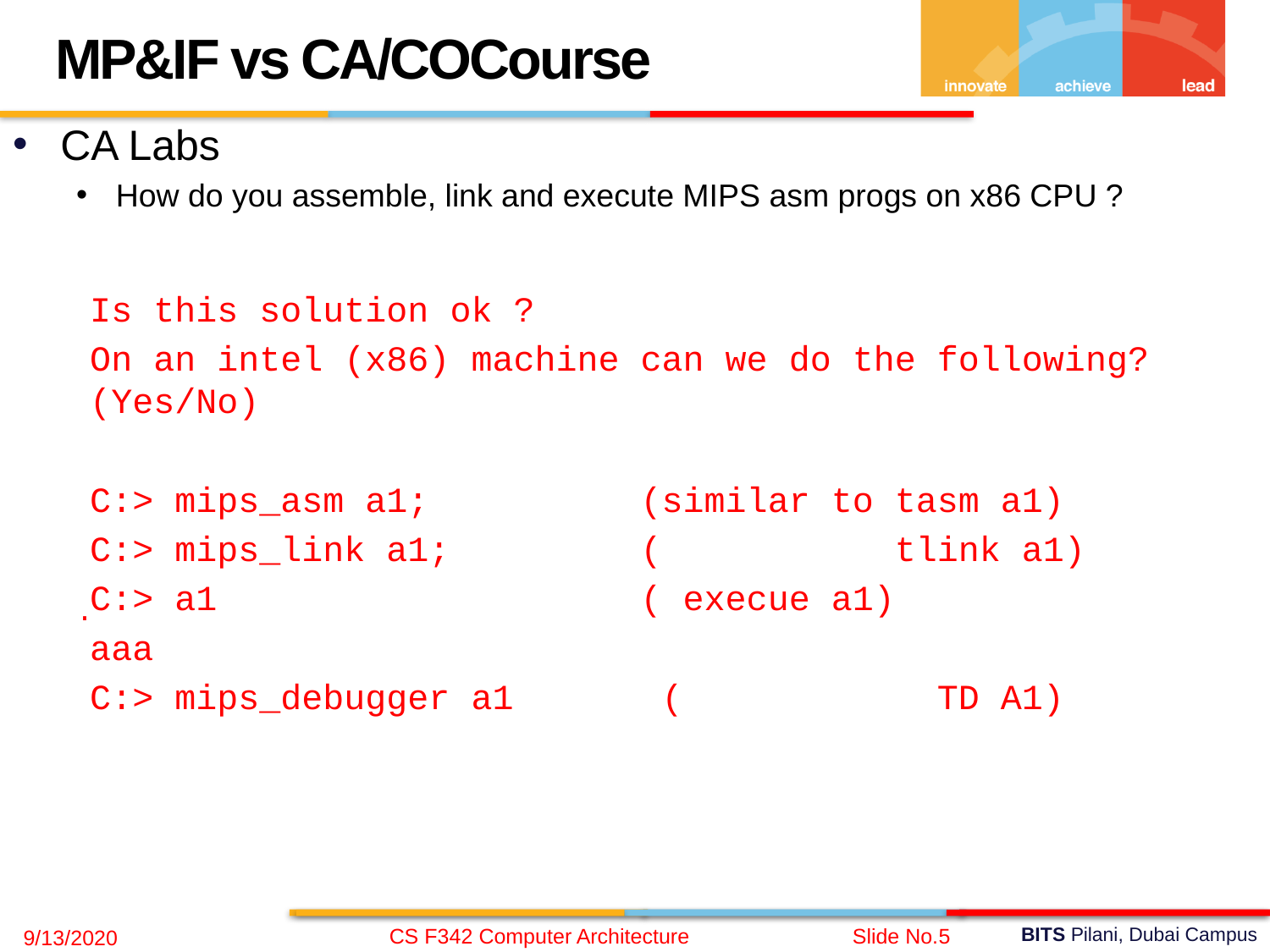

MP&IF vs CA/COCourse
CA Labs
How do you assemble, link and execute MIPS asm progs on x86 CPU ?

Is this solution ok ?
On an intel (x86) machine can we do the following? (Yes/No)

C:> mips_asm a1;          (similar to tasm a1)
C:> mips_link a1;         (           tlink a1)
C:> a1                    ( execue a1)
aaa
C:> mips_debugger a1       (            TD A1)

.

CS F342 Computer Architecture
Slide No.5
9/13/2020